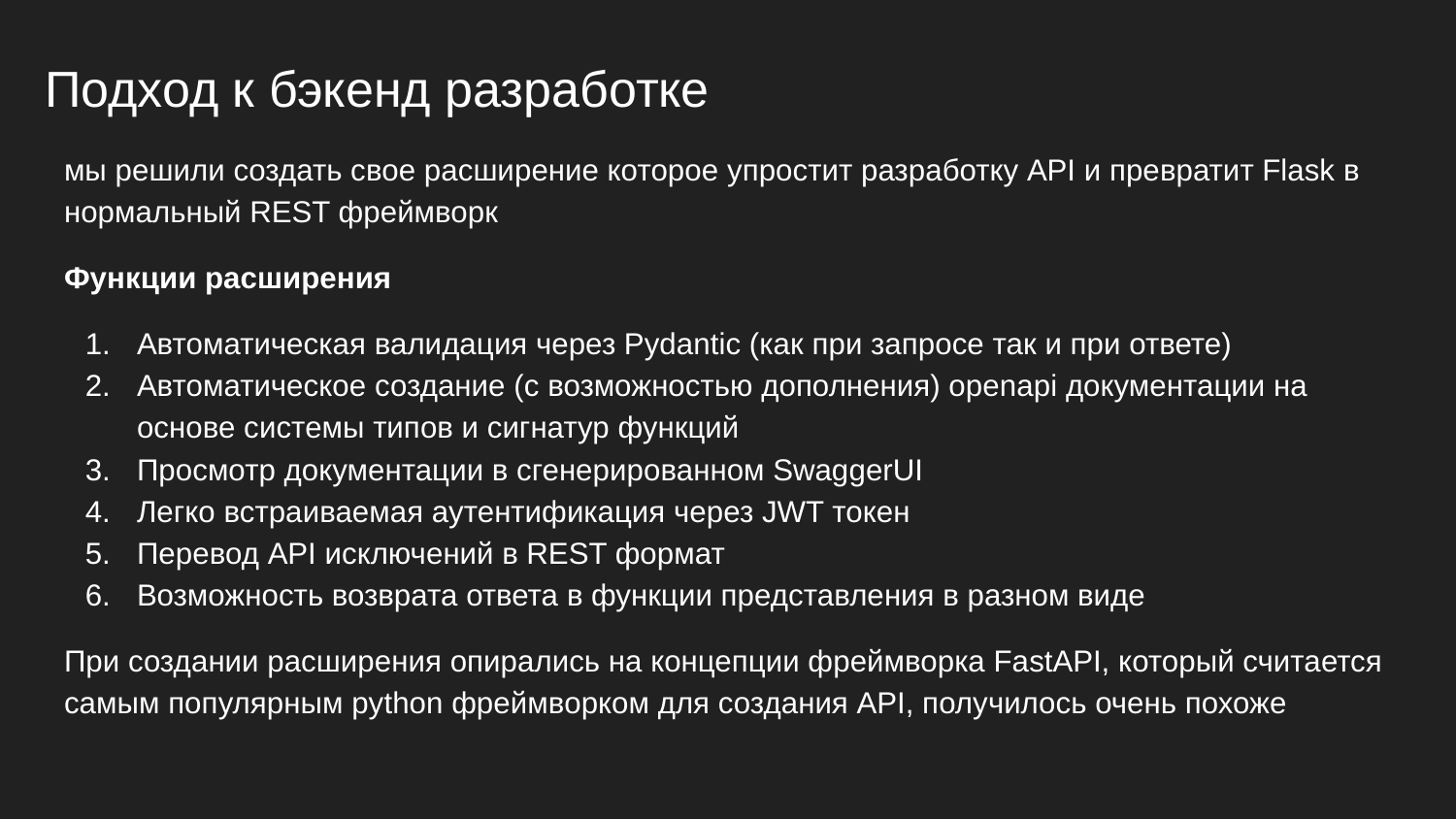

# Подход к бэкенд разработке

мы решили создать свое расширение которое упростит разработку API и превратит Flask в нормальный REST фреймворк
Функции расширения
Автоматическая валидация через Pydantic (как при запросе так и при ответе)
Автоматическое создание (с возможностью дополнения) openapi документации на основе системы типов и сигнатур функций
Просмотр документации в сгенерированном SwaggerUI
Легко встраиваемая аутентификация через JWT токен
Перевод API исключений в REST формат
Возможность возврата ответа в функции представления в разном виде
При создании расширения опирались на концепции фреймворка FastAPI, который считается самым популярным python фреймворком для создания API, получилось очень похоже